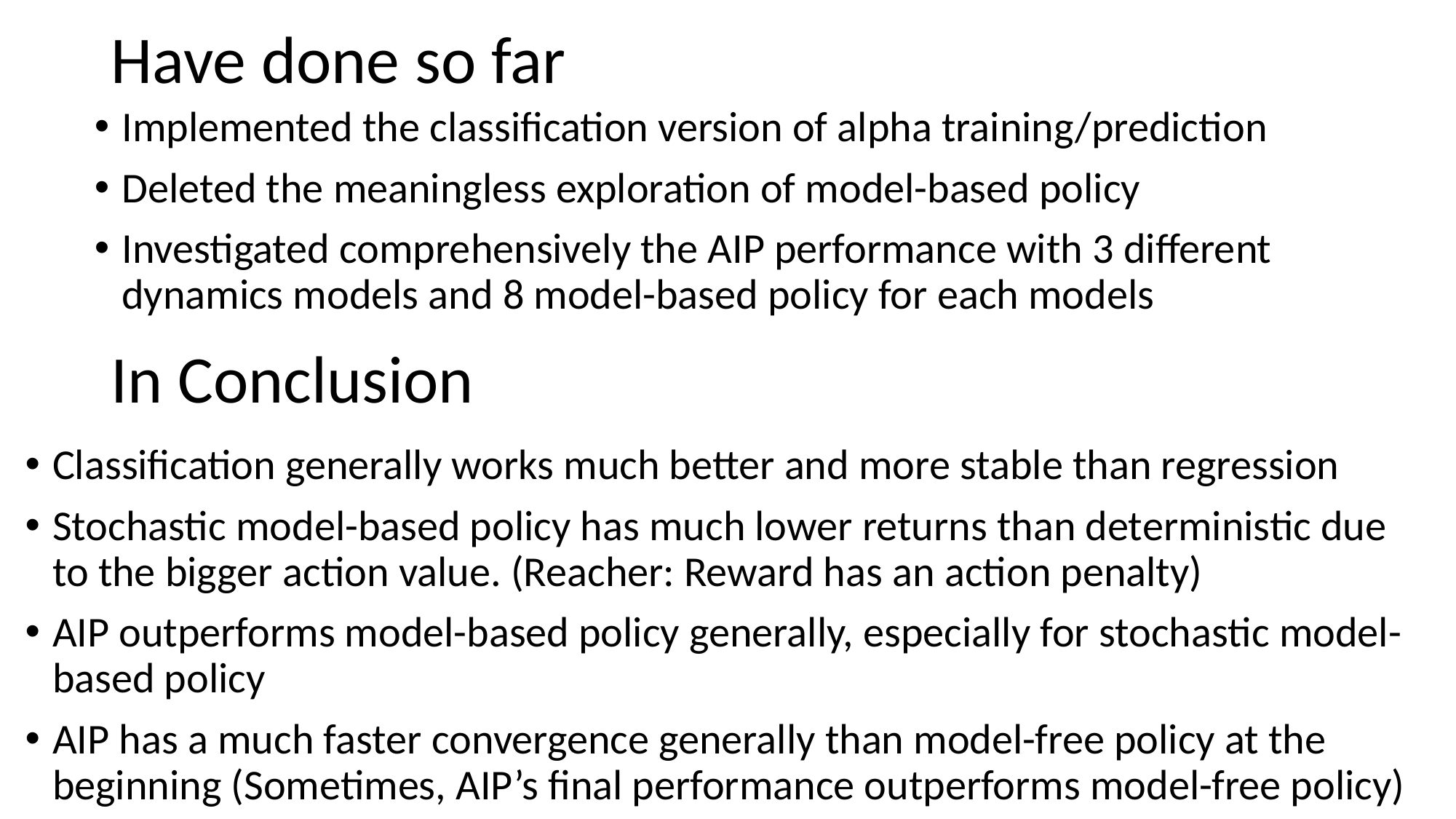

# Have done so far
Implemented the classification version of alpha training/prediction
Deleted the meaningless exploration of model-based policy
Investigated comprehensively the AIP performance with 3 different dynamics models and 8 model-based policy for each models
In Conclusion
Classification generally works much better and more stable than regression
Stochastic model-based policy has much lower returns than deterministic due to the bigger action value. (Reacher: Reward has an action penalty)
AIP outperforms model-based policy generally, especially for stochastic model-based policy
AIP has a much faster convergence generally than model-free policy at the beginning (Sometimes, AIP’s final performance outperforms model-free policy)